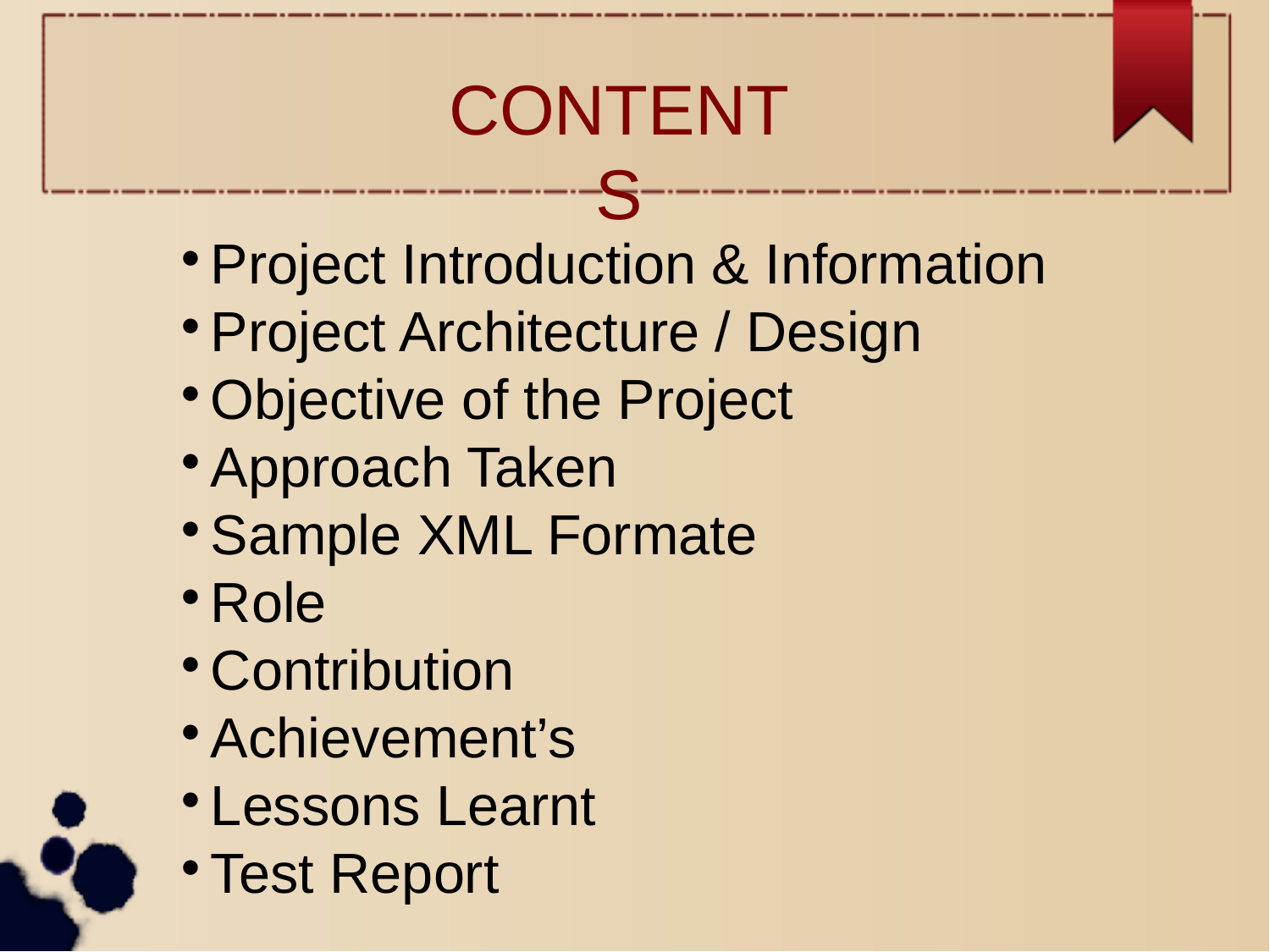

CONTENTS

Project Introduction & Information
Project Architecture / Design
Objective of the Project
Approach Taken
Sample XML Formate
Role
Contribution
Achievement’s
Lessons Learnt
Test Report